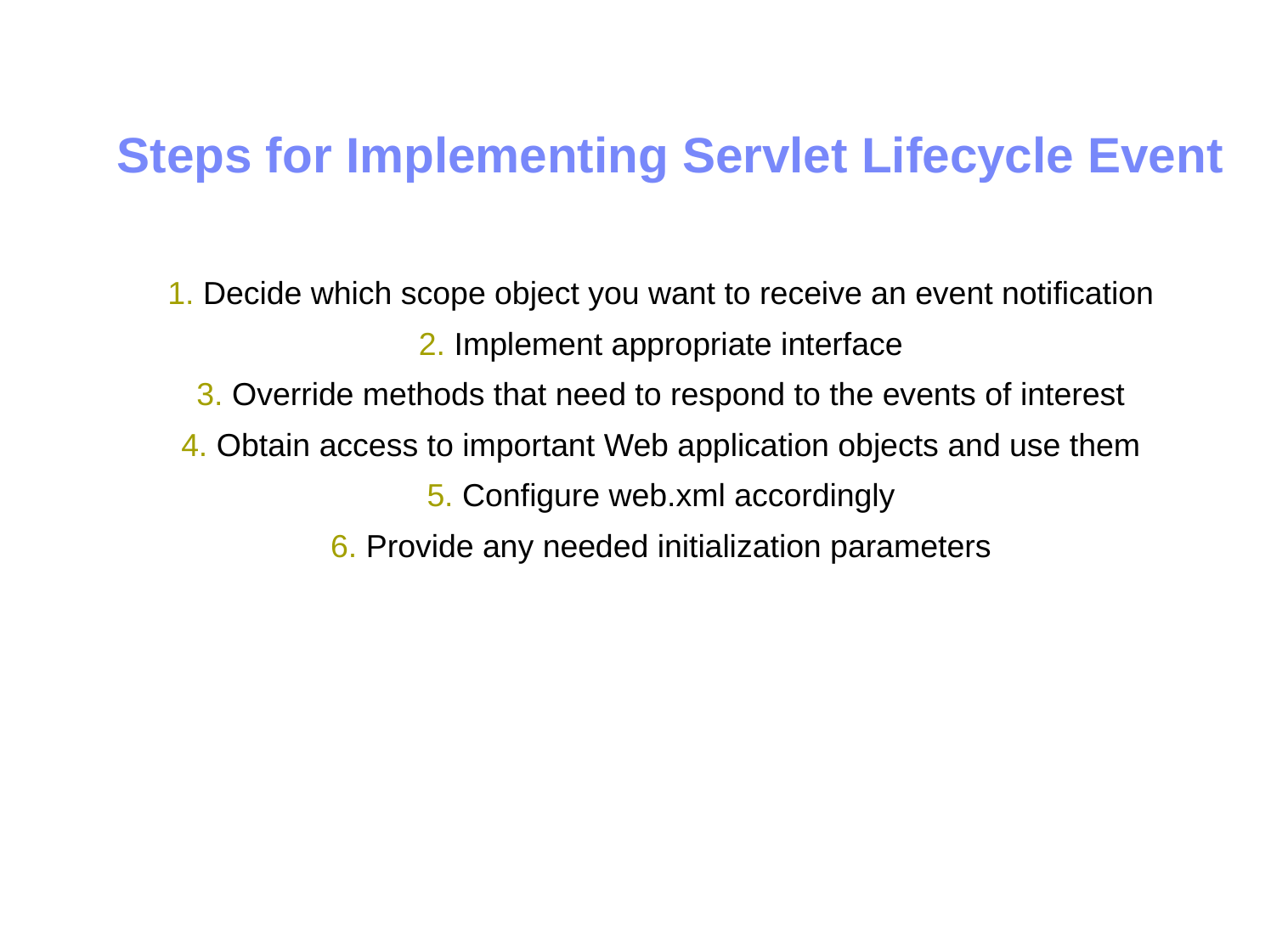

Antrix Consultancy Services

Steps for Implementing Servlet Lifecycle Event

1. Decide which scope object you want to receive an event notification

2. Implement appropriate interface

3. Override methods that need to respond to the events of interest

4. Obtain access to important Web application objects and use them

5. Configure web.xml accordingly

6. Provide any needed initialization parameters

Madhusudhanan.P.K.